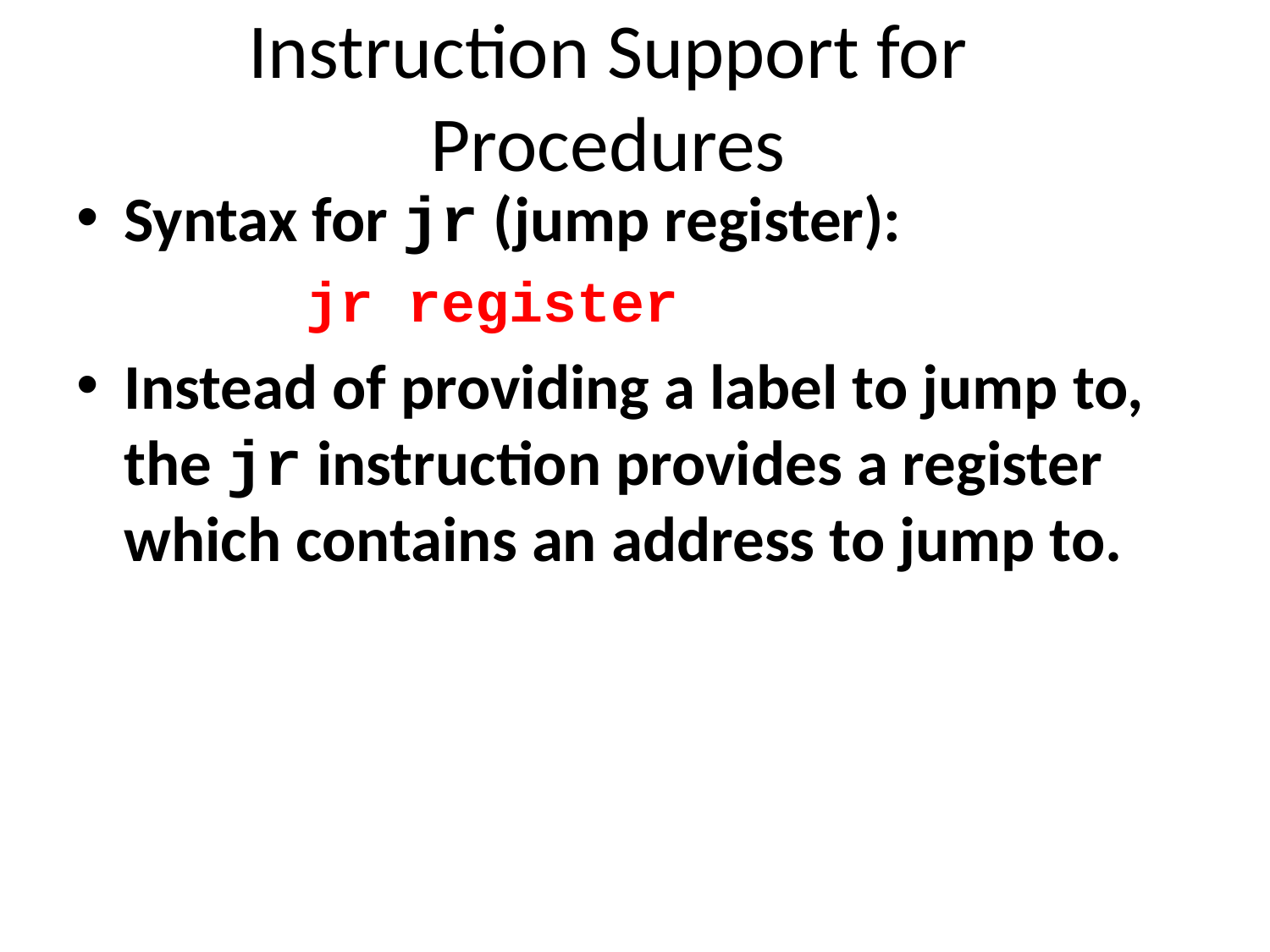

# Instruction Support for Procedures
Syntax for jr (jump register):
		jr register
Instead of providing a label to jump to, the jr instruction provides a register which contains an address to jump to.